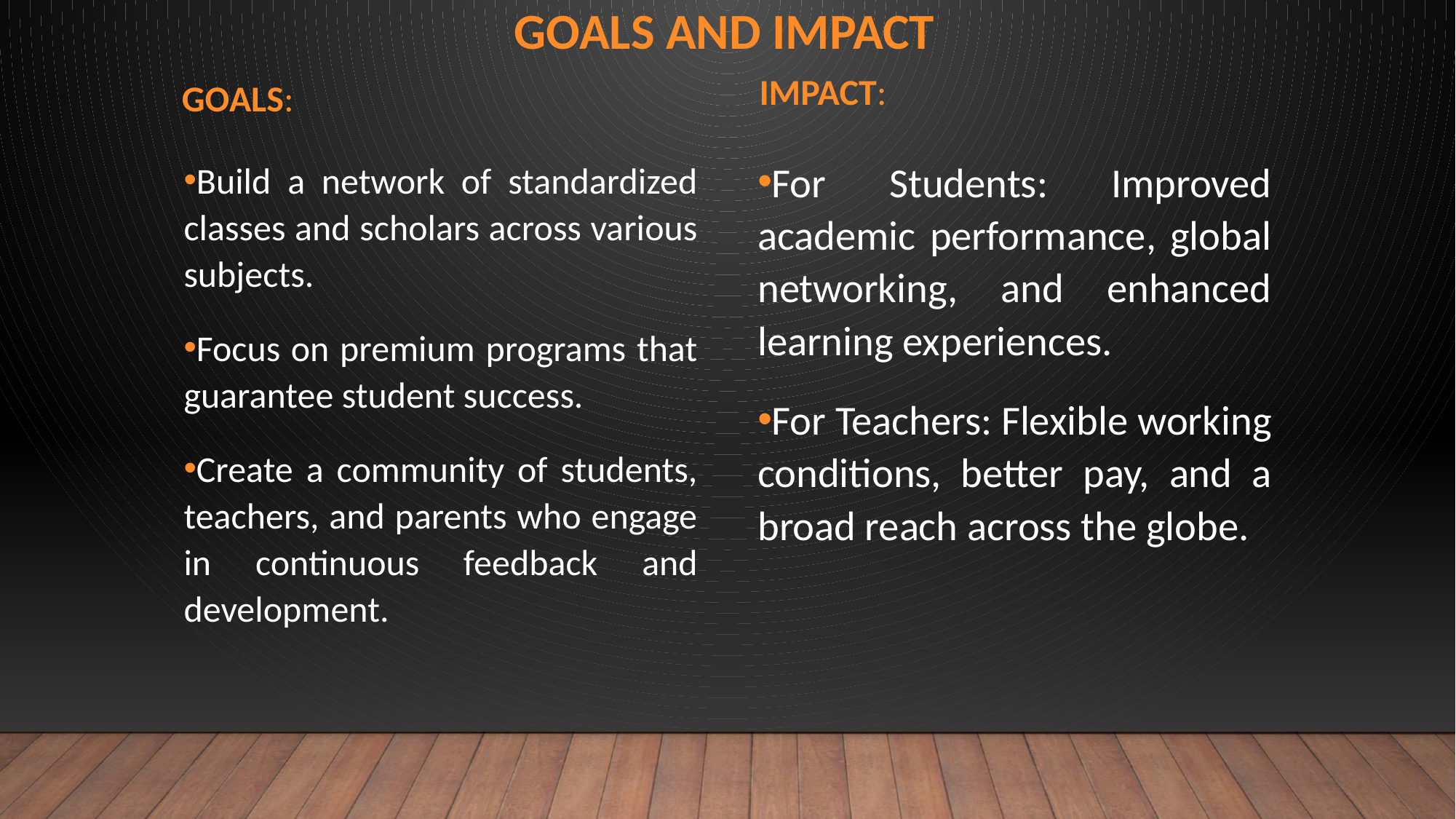

# Goals AND Impact
Impact:

Goals:

For Students: Improved academic performance, global networking, and enhanced learning experiences.
For Teachers: Flexible working conditions, better pay, and a broad reach across the globe.

Build a network of standardized classes and scholars across various subjects.
Focus on premium programs that guarantee student success.
Create a community of students, teachers, and parents who engage in continuous feedback and development.